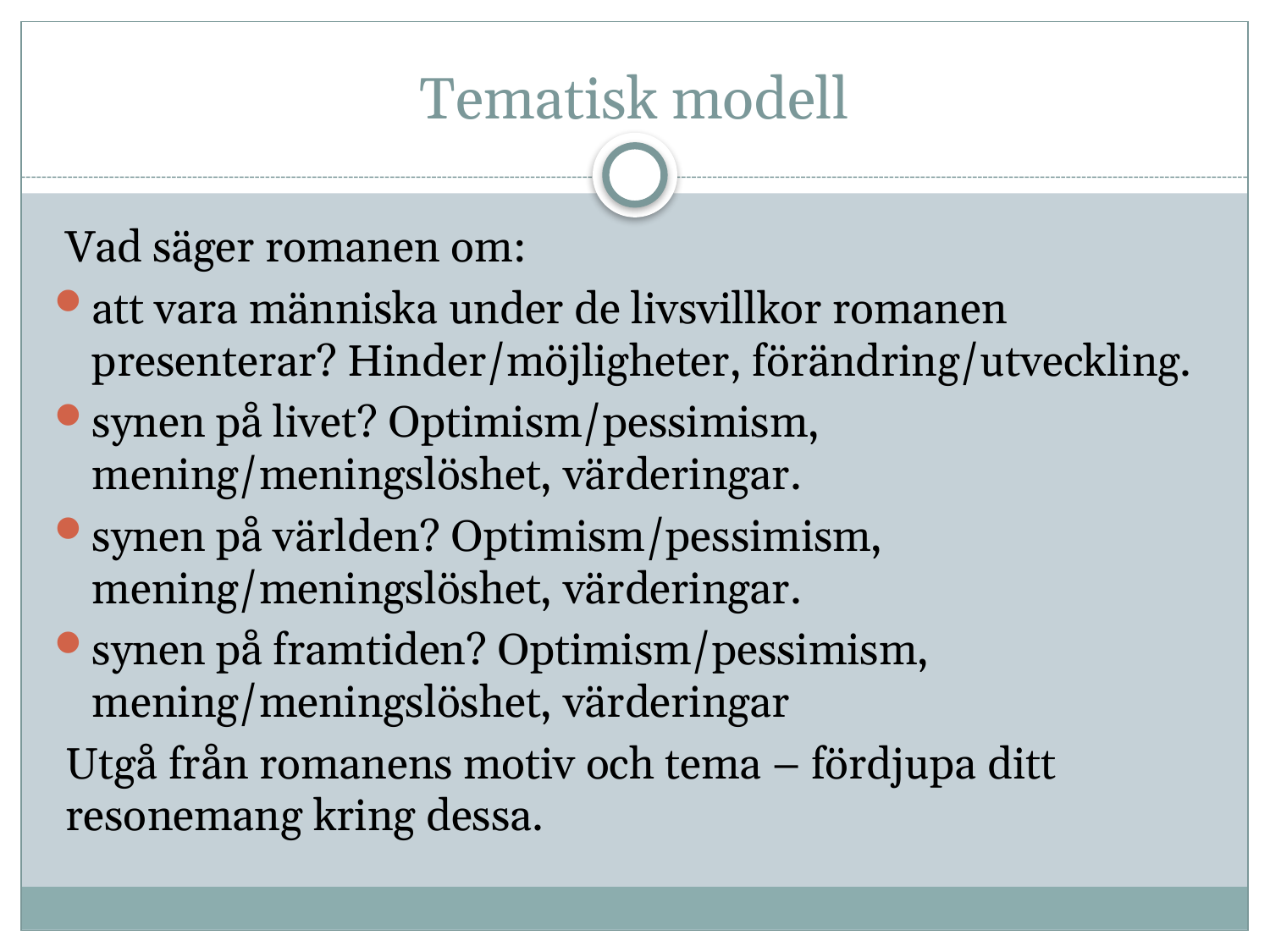

# Tematisk modell
Vad säger romanen om:
att vara människa under de livsvillkor romanen presenterar? Hinder/möjligheter, förändring/utveckling.
synen på livet? Optimism/pessimism, mening/meningslöshet, värderingar.
synen på världen? Optimism/pessimism, mening/meningslöshet, värderingar.
synen på framtiden? Optimism/pessimism, mening/meningslöshet, värderingar
Utgå från romanens motiv och tema – fördjupa ditt resonemang kring dessa.